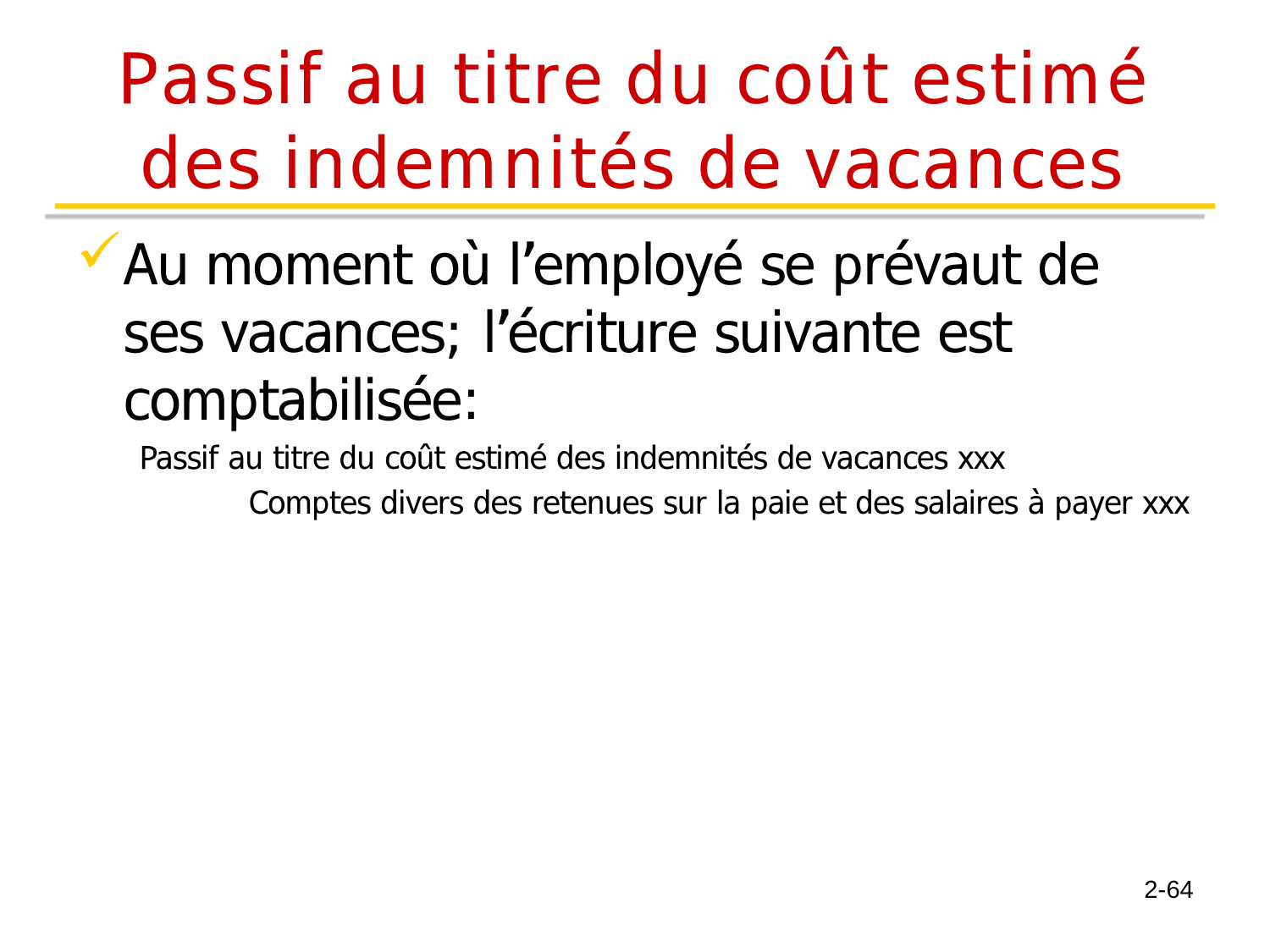

# Passif au titre du coût estimé des indemnités de vacances

Au moment où l’employé se prévaut de ses vacances; l’écriture suivante est comptabilisée:
Passif au titre du coût estimé des indemnités de vacances xxx
           Comptes divers des retenues sur la paie et des salaires à payer xxx
2-64